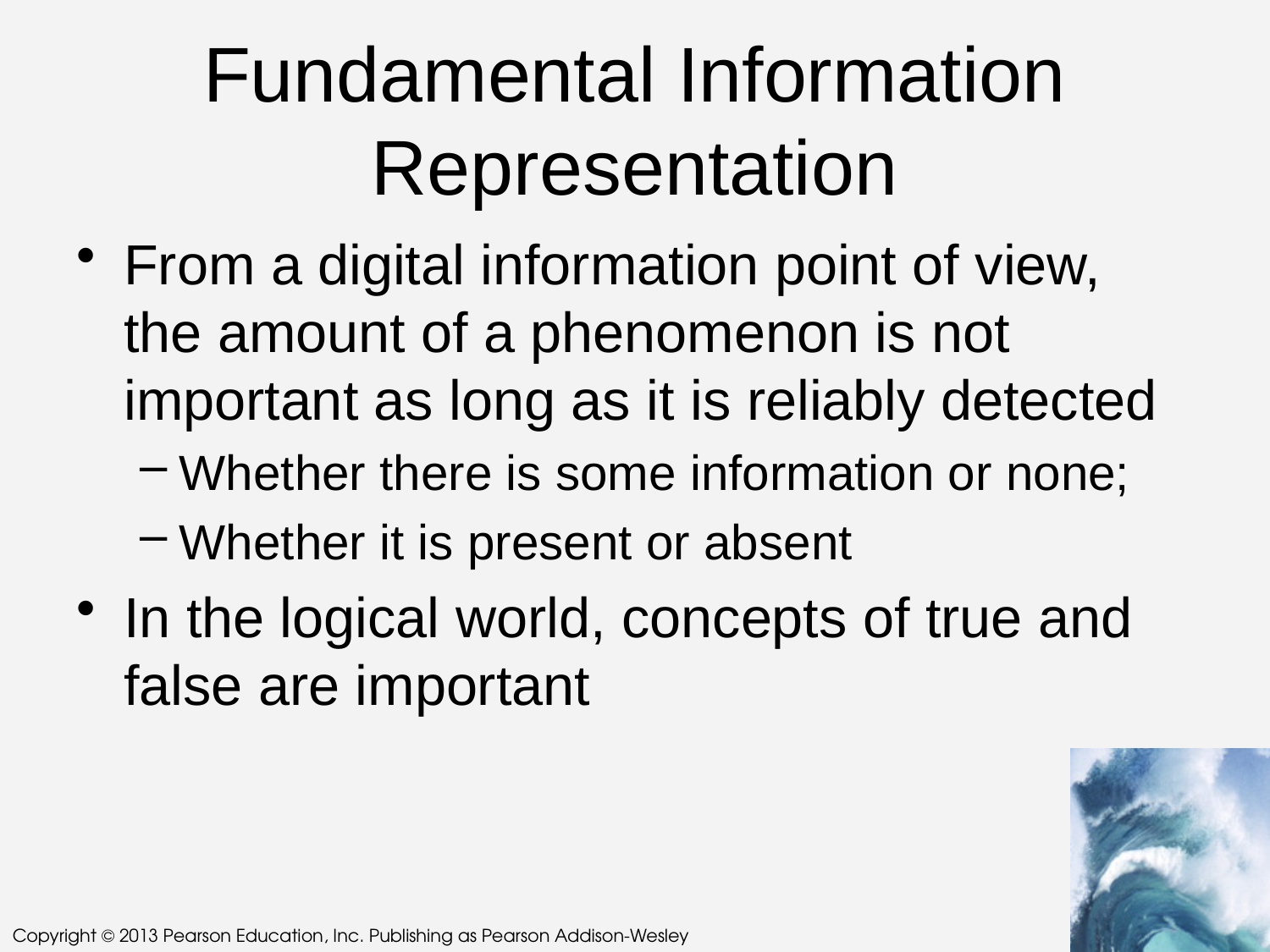

# Fundamental Information Representation
From a digital information point of view, the amount of a phenomenon is not important as long as it is reliably detected
Whether there is some information or none;
Whether it is present or absent
In the logical world, concepts of true and false are important